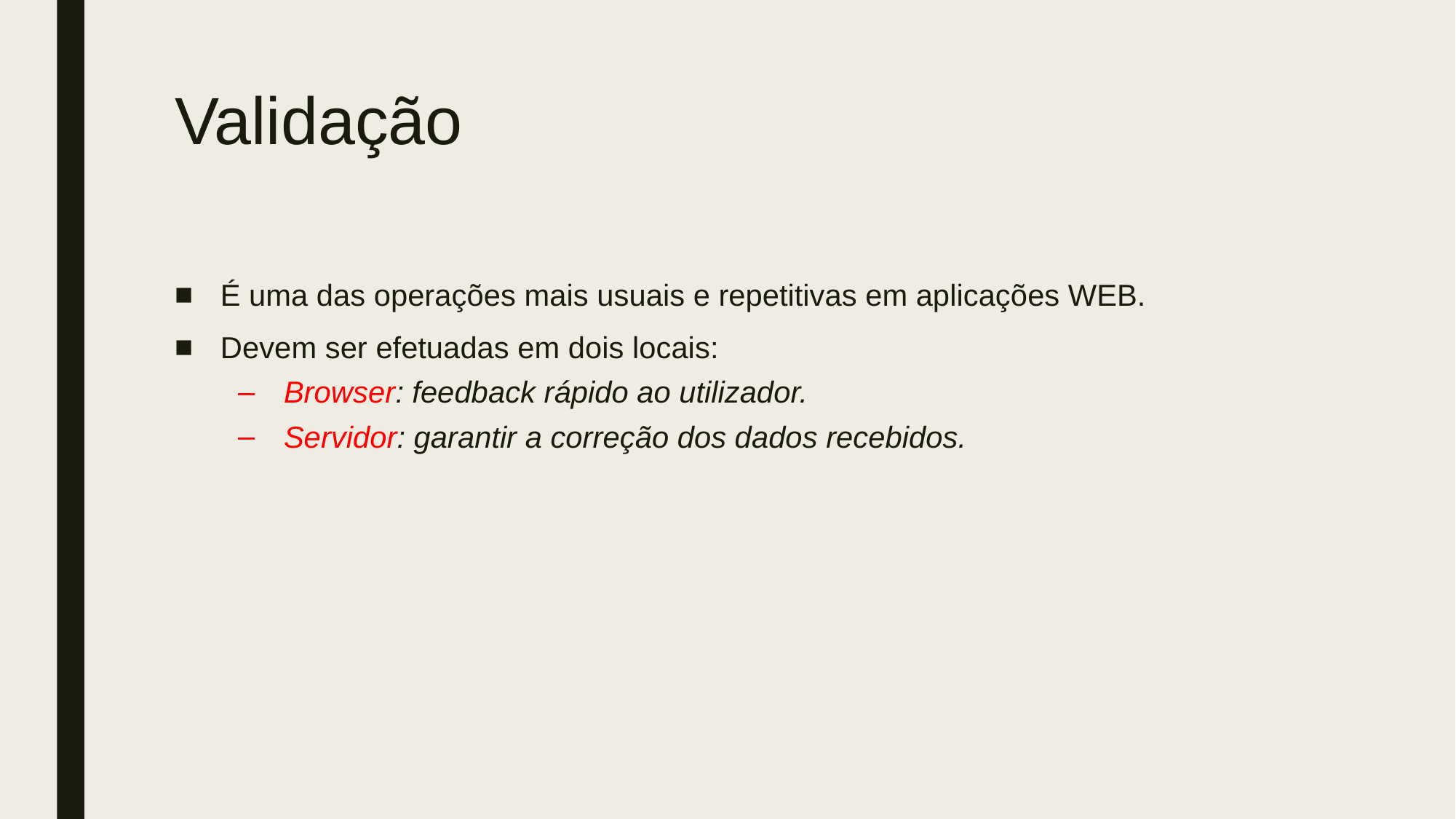

# Validação
É uma das operações mais usuais e repetitivas em aplicações WEB.
Devem ser efetuadas em dois locais:
Browser: feedback rápido ao utilizador.
Servidor: garantir a correção dos dados recebidos.